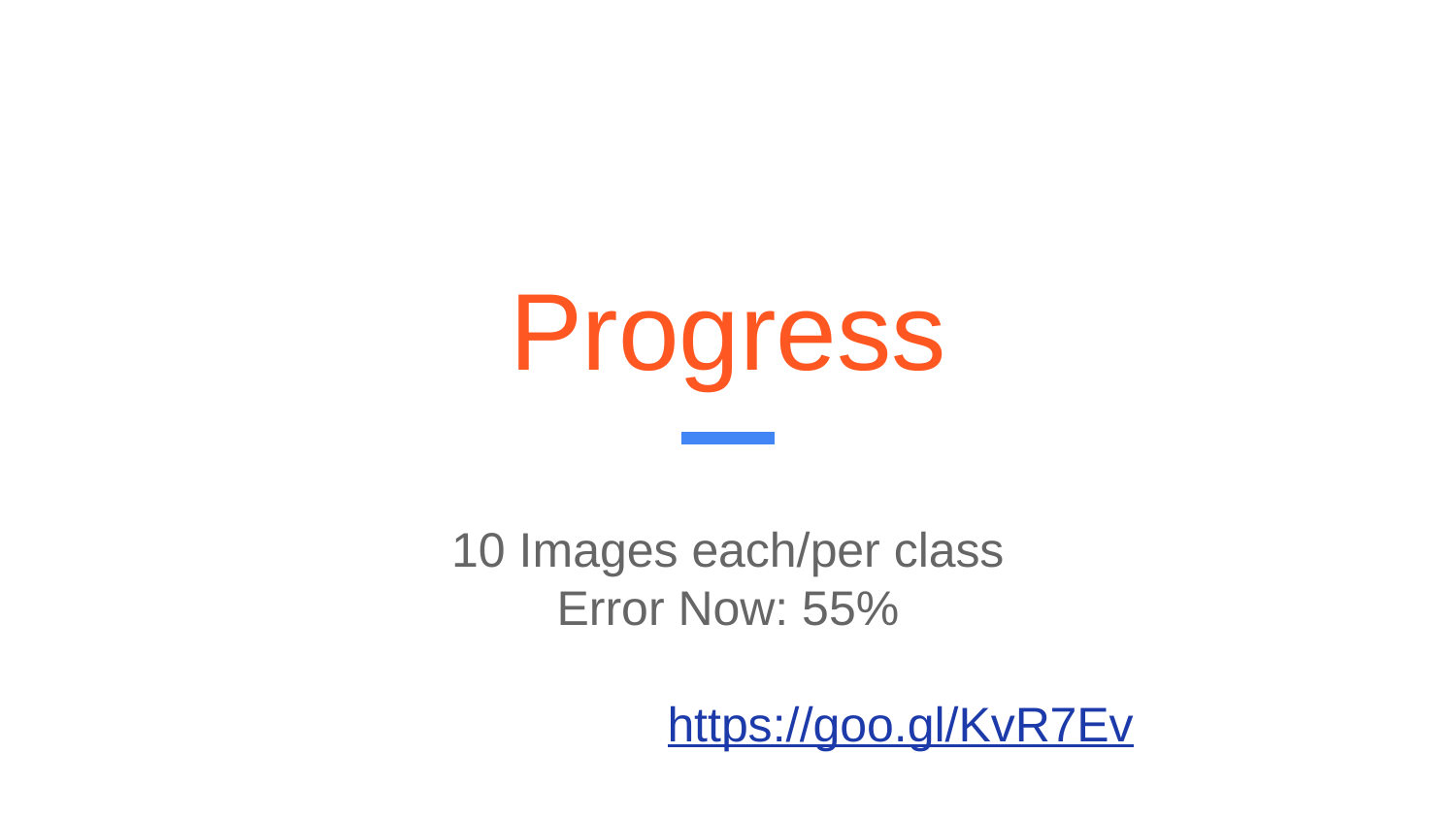

# Progress
10 Images each/per class
Error Now: 55%

Link to Results: https://goo.gl/KvR7Ev